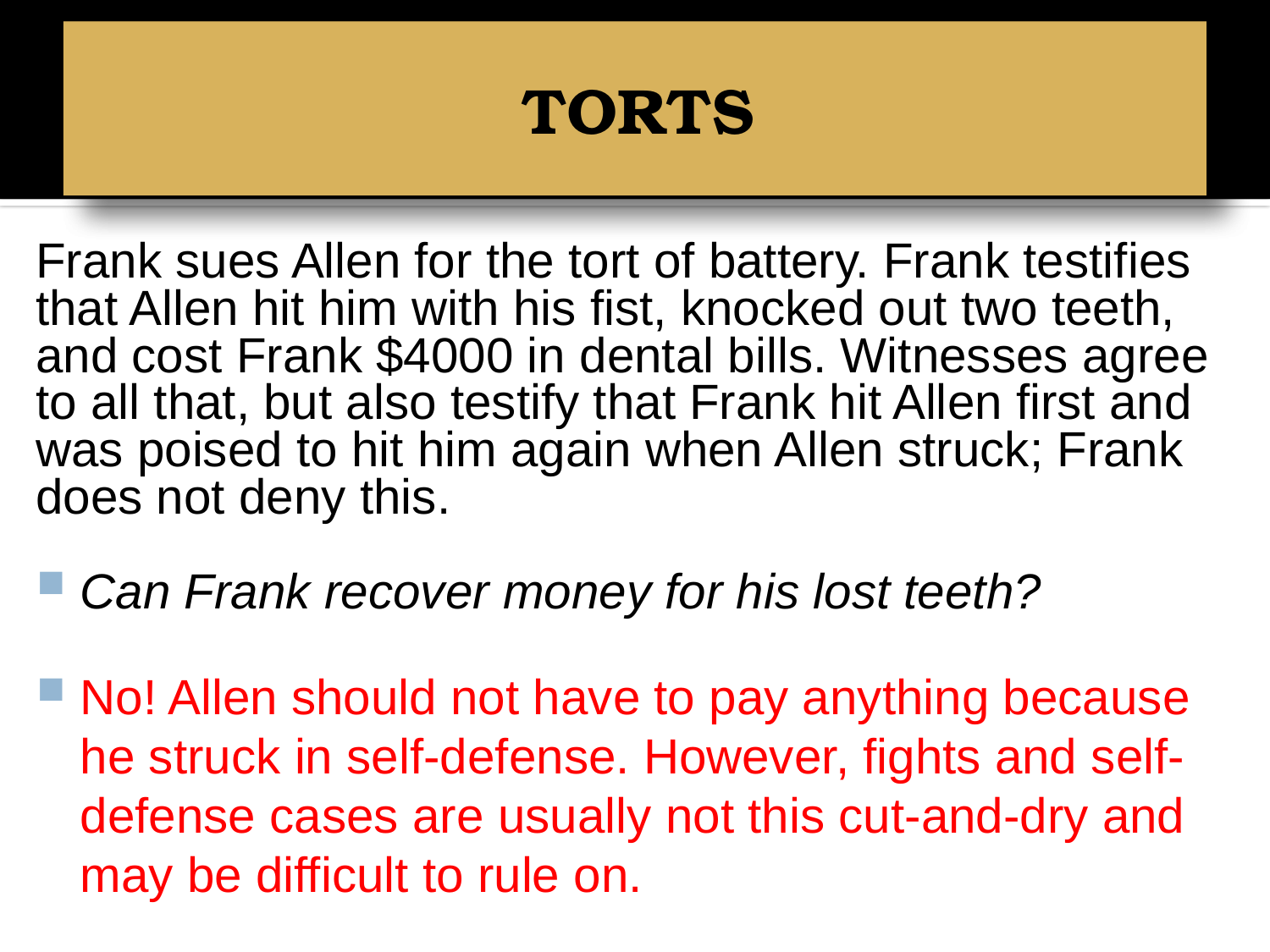

# BELL RINGER
TORTS
Frank sues Allen for the tort of battery. Frank testifies that Allen hit him with his fist, knocked out two teeth, and cost Frank $4000 in dental bills. Witnesses agree to all that, but also testify that Frank hit Allen first and was poised to hit him again when Allen struck; Frank does not deny this.

Can Frank recover money for his lost teeth?

No! Allen should not have to pay anything because he struck in self-defense. However, fights and self-defense cases are usually not this cut-and-dry and may be difficult to rule on.